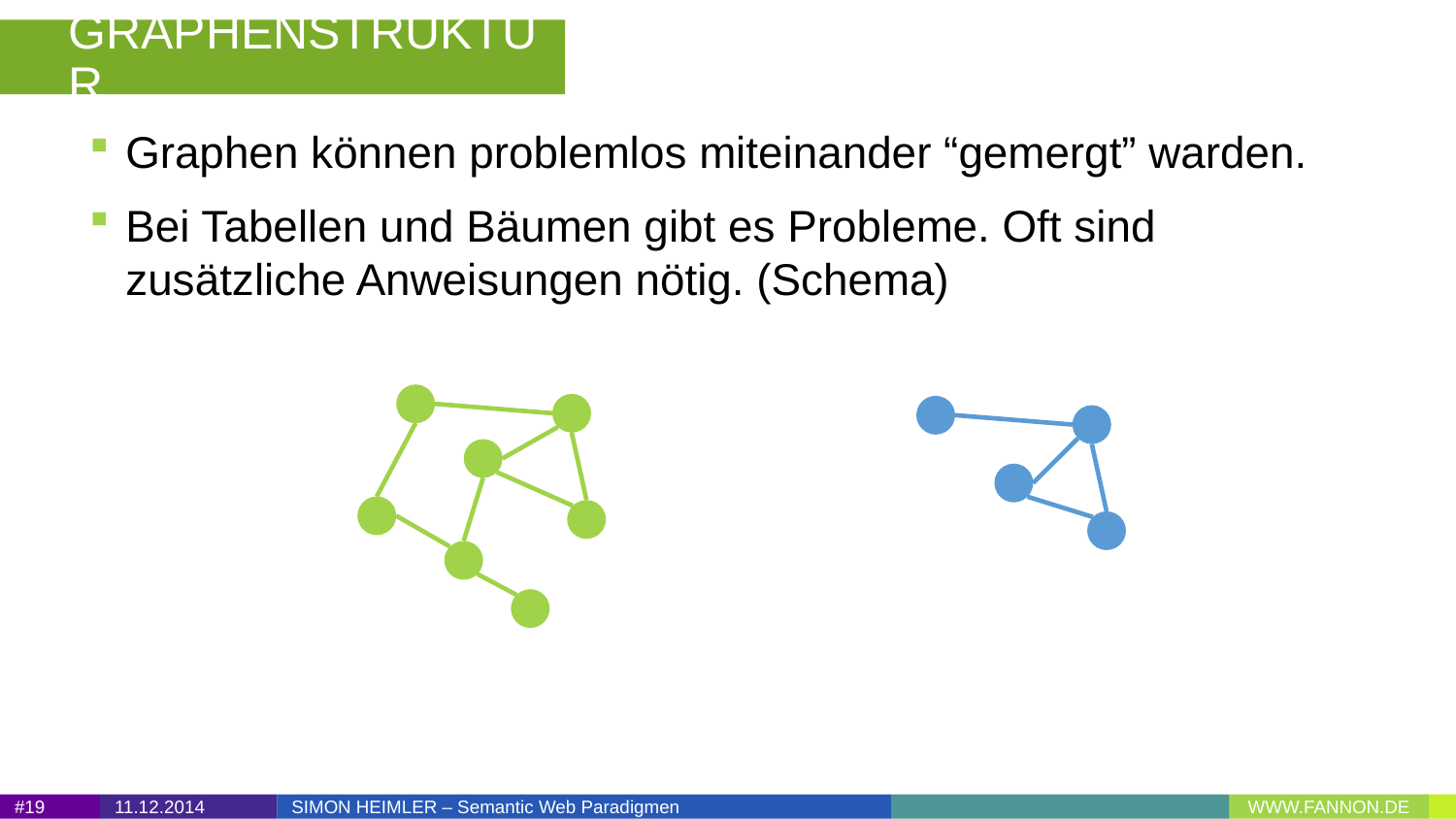

GRAPHENSTRUKTUR
Graphen können problemlos miteinander “gemergt” warden.
Bei Tabellen und Bäumen gibt es Probleme. Oft sind zusätzliche Anweisungen nötig. (Schema)